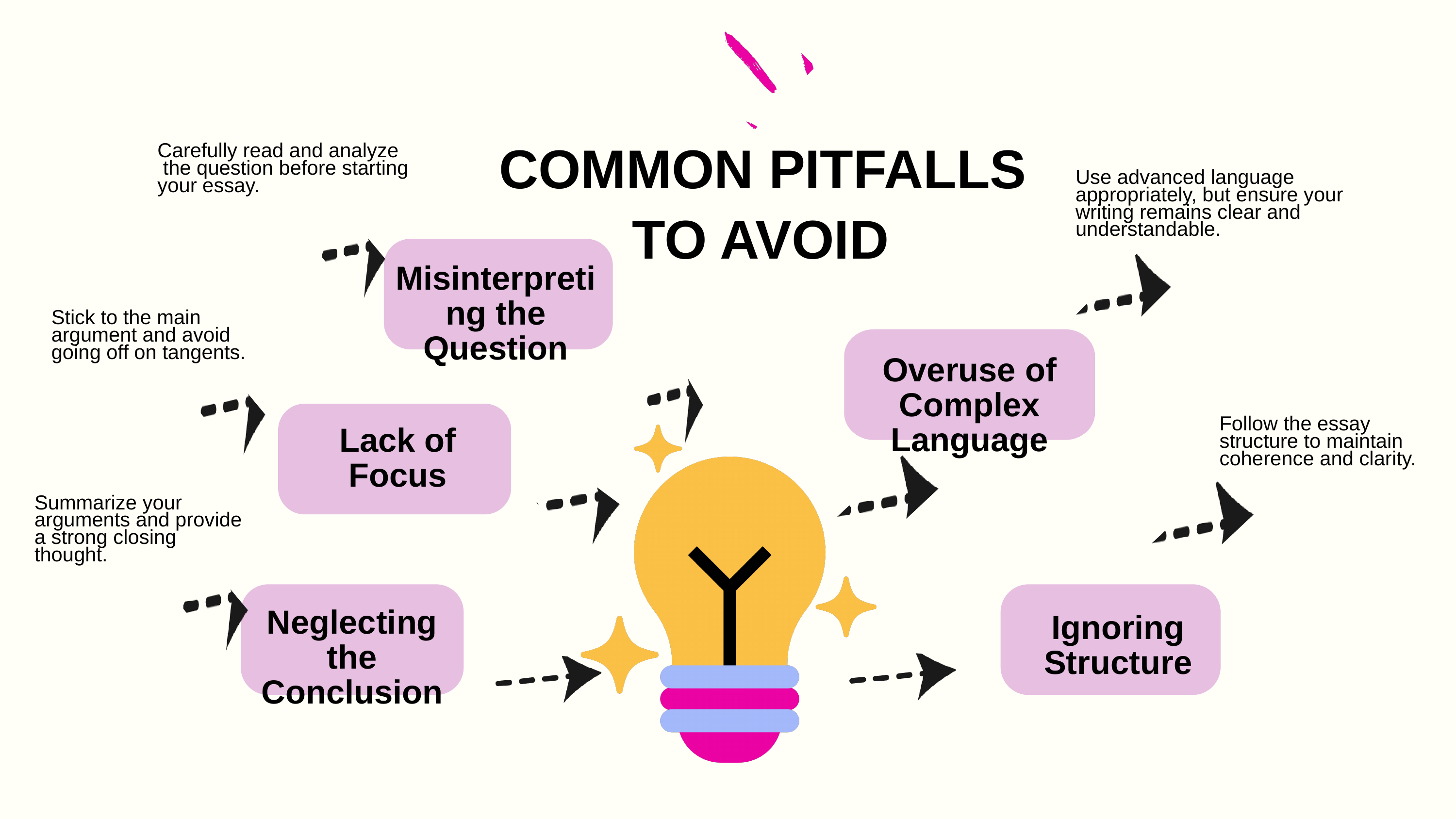

COMMON PITFALLS TO AVOID

Carefully read and analyze
 the question before starting your essay.

Use advanced language appropriately, but ensure your writing remains clear and understandable.

Misinterpreting the Question

Stick to the main argument and avoid going off on tangents.

Overuse of Complex Language

Follow the essay structure to maintain coherence and clarity.
Lack of Focus

Summarize your arguments and provide a strong closing thought.

Neglecting the Conclusion
Ignoring Structure